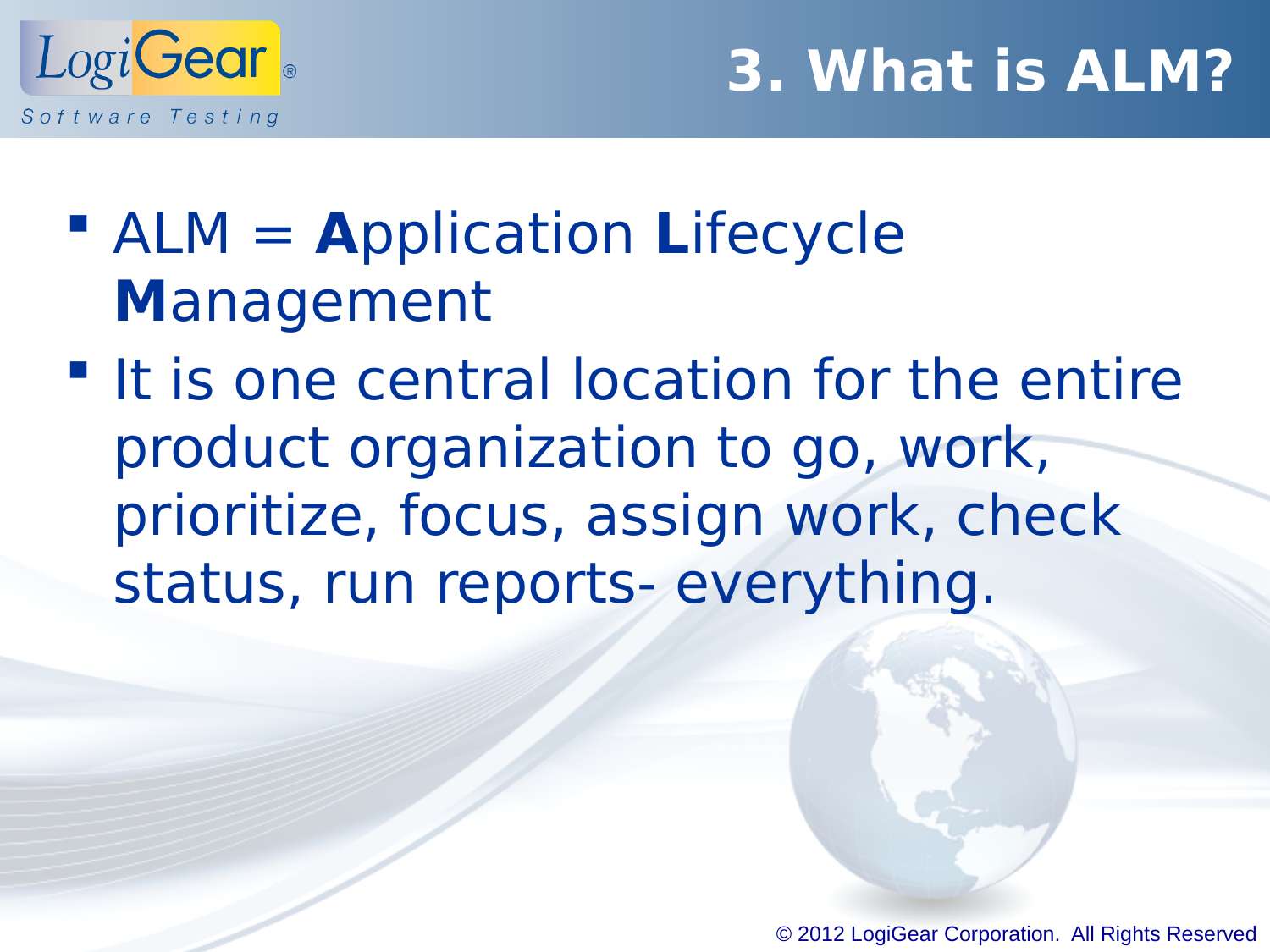

# 3. What is ALM?
ALM = Application Lifecycle Management
It is one central location for the entire product organization to go, work, prioritize, focus, assign work, check status, run reports- everything.